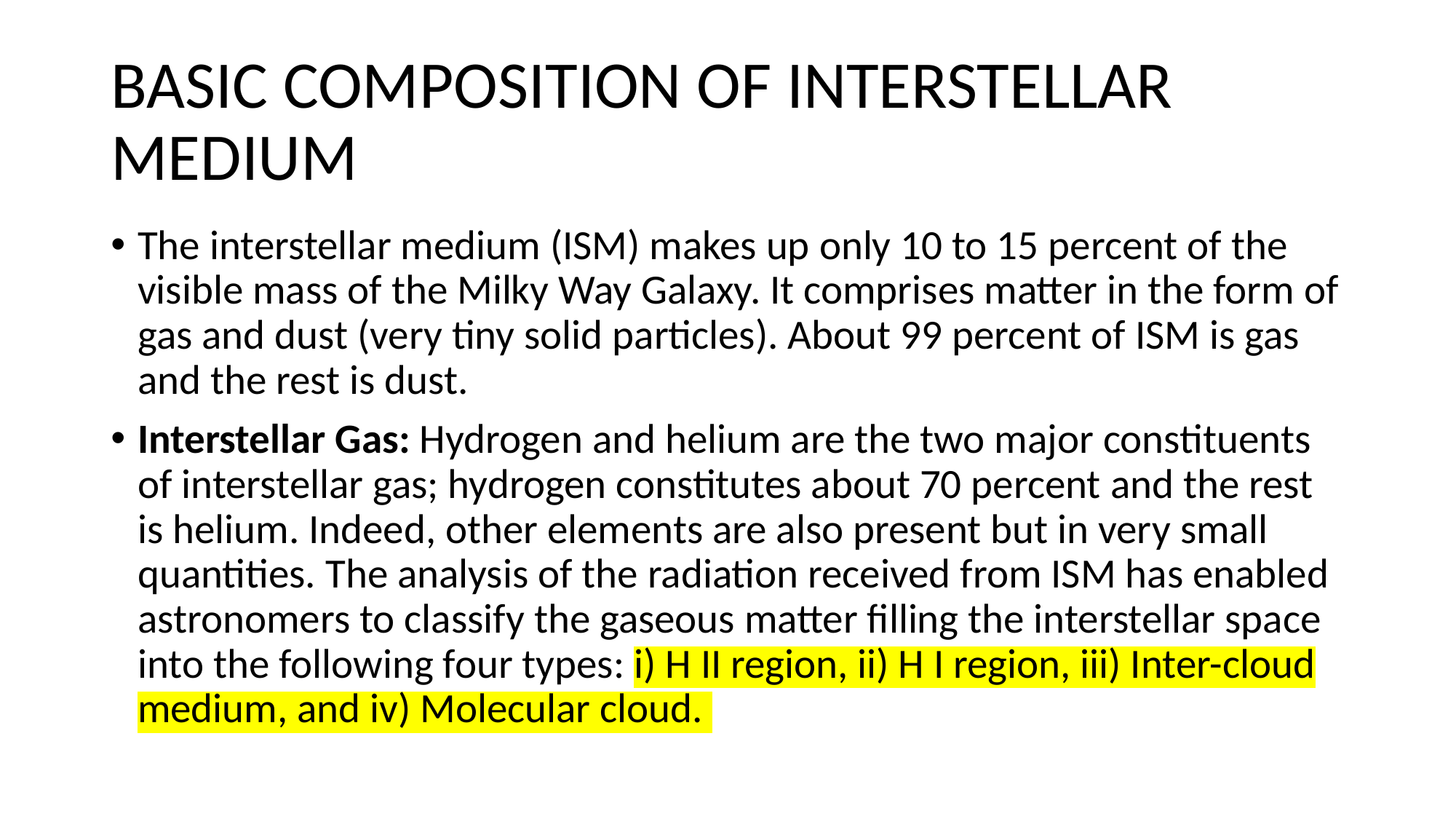

# BASIC COMPOSITION OF INTERSTELLAR MEDIUM
The interstellar medium (ISM) makes up only 10 to 15 percent of the visible mass of the Milky Way Galaxy. It comprises matter in the form of gas and dust (very tiny solid particles). About 99 percent of ISM is gas and the rest is dust.
Interstellar Gas: Hydrogen and helium are the two major constituents of interstellar gas; hydrogen constitutes about 70 percent and the rest is helium. Indeed, other elements are also present but in very small quantities. The analysis of the radiation received from ISM has enabled astronomers to classify the gaseous matter filling the interstellar space into the following four types: i) H II region, ii) H I region, iii) Inter-cloud medium, and iv) Molecular cloud.